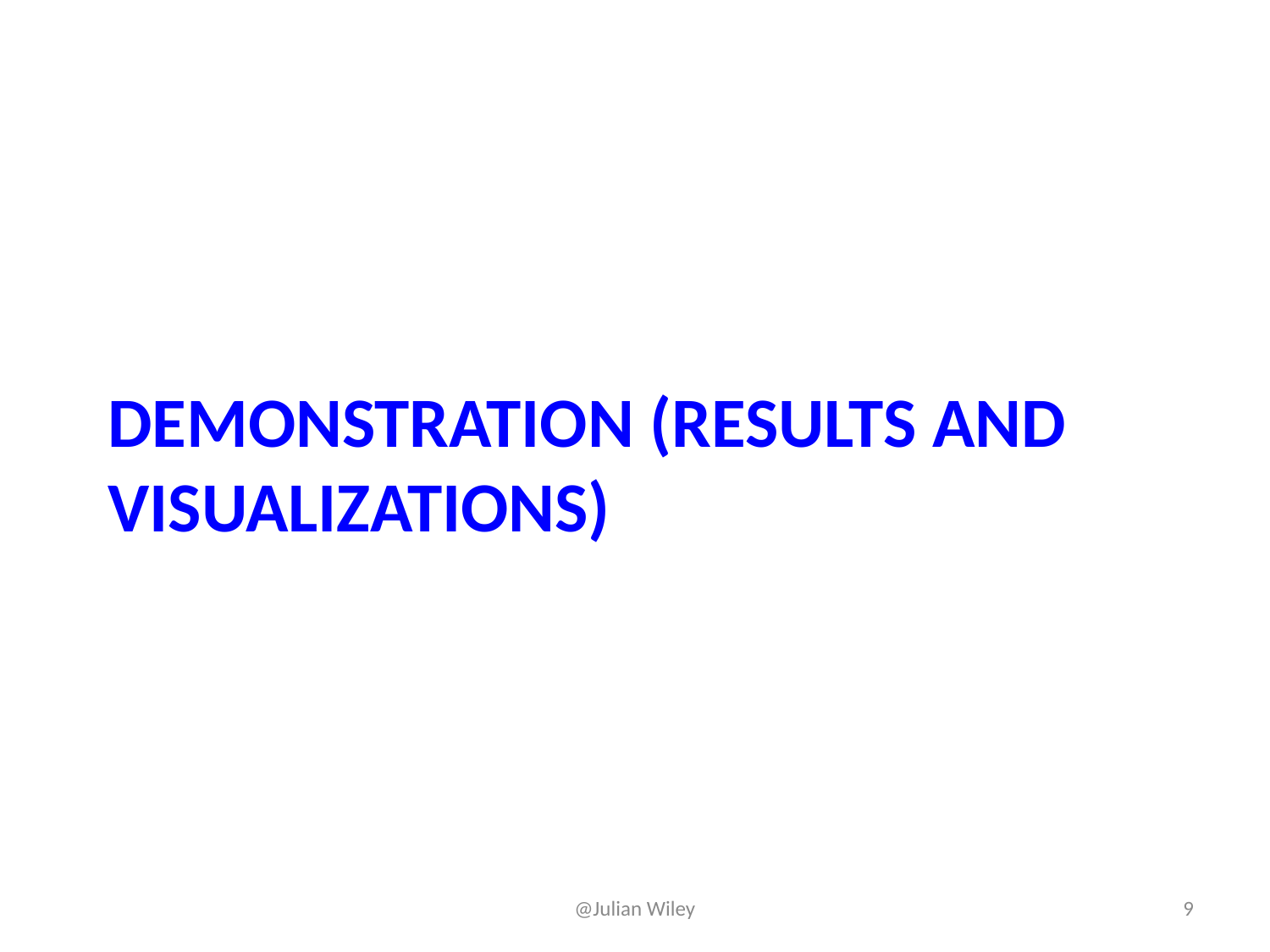

# Demonstration (results and visualizations)
@Julian Wiley
9